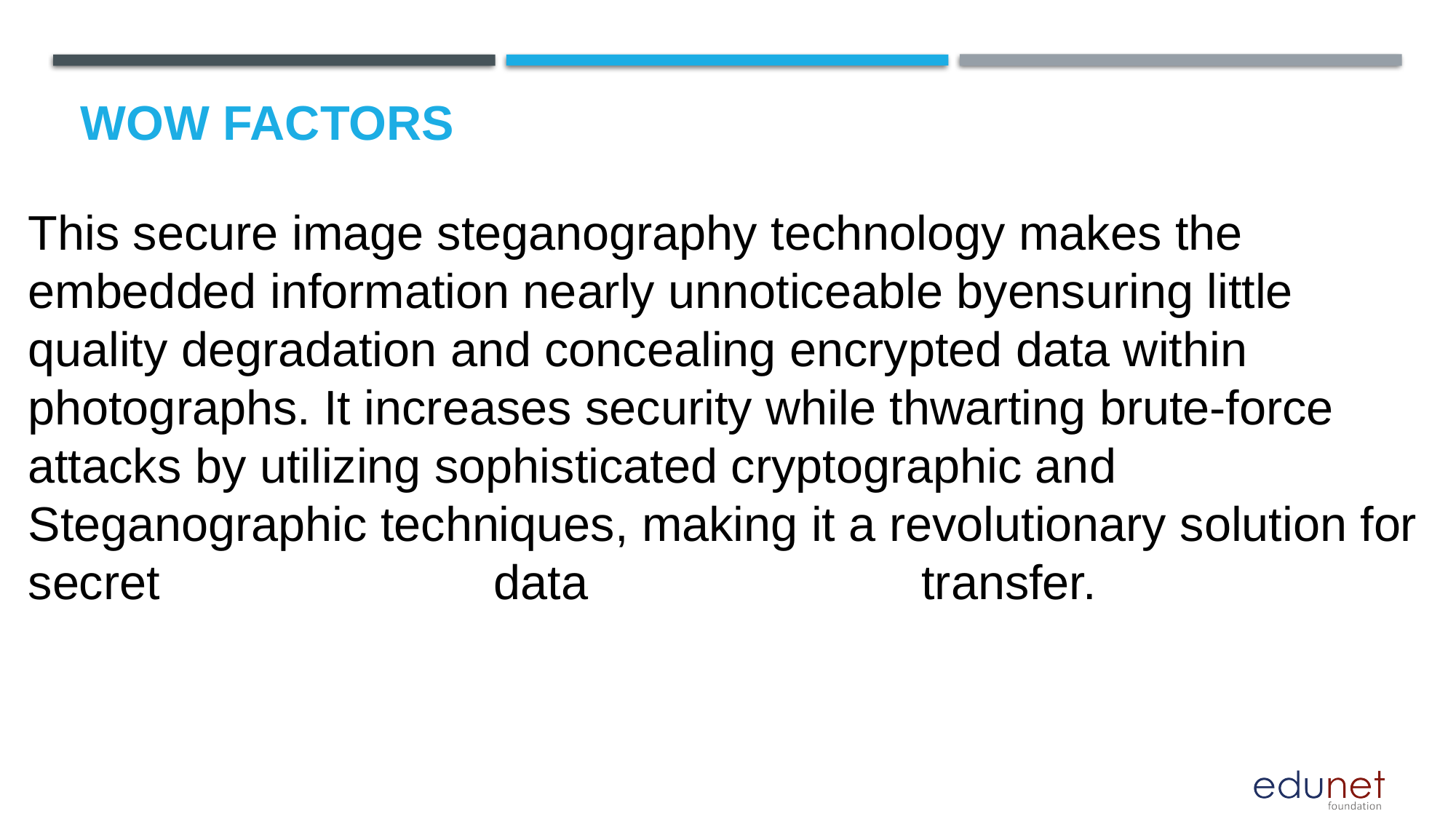

# Wow factors
This secure image steganography technology makes the
embedded information nearly unnoticeable byensuring little
quality degradation and concealing encrypted data within
photographs. It increases security while thwarting brute-force
attacks by utilizing sophisticated cryptographic and
Steganographic techniques, making it a revolutionary solution for
secret data transfer.